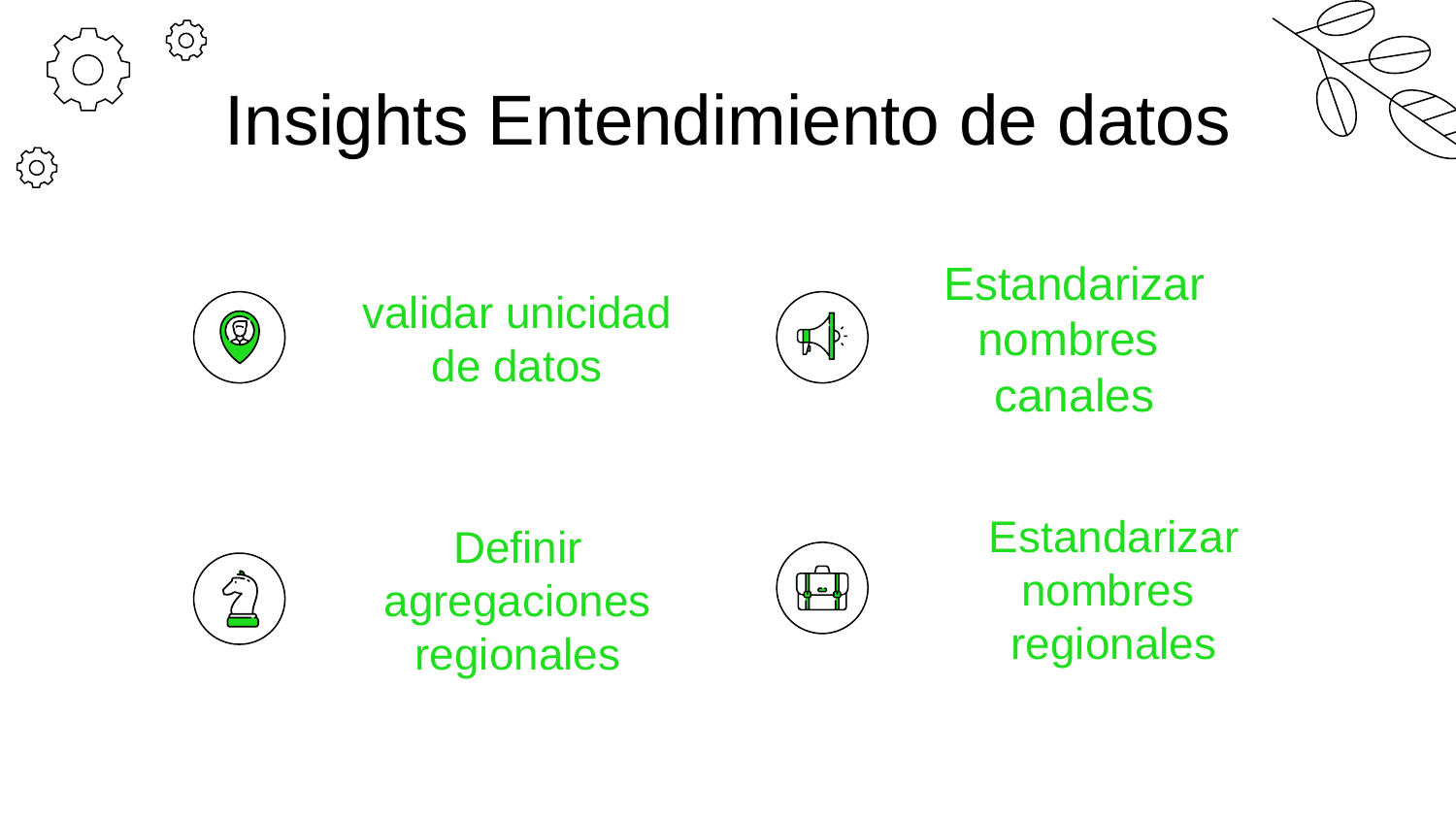

# Insights Entendimiento de datos

validar unicidad de datos
Estandarizar nombres  canales

Definir agregaciones regionales

Estandarizar nombres  regionales